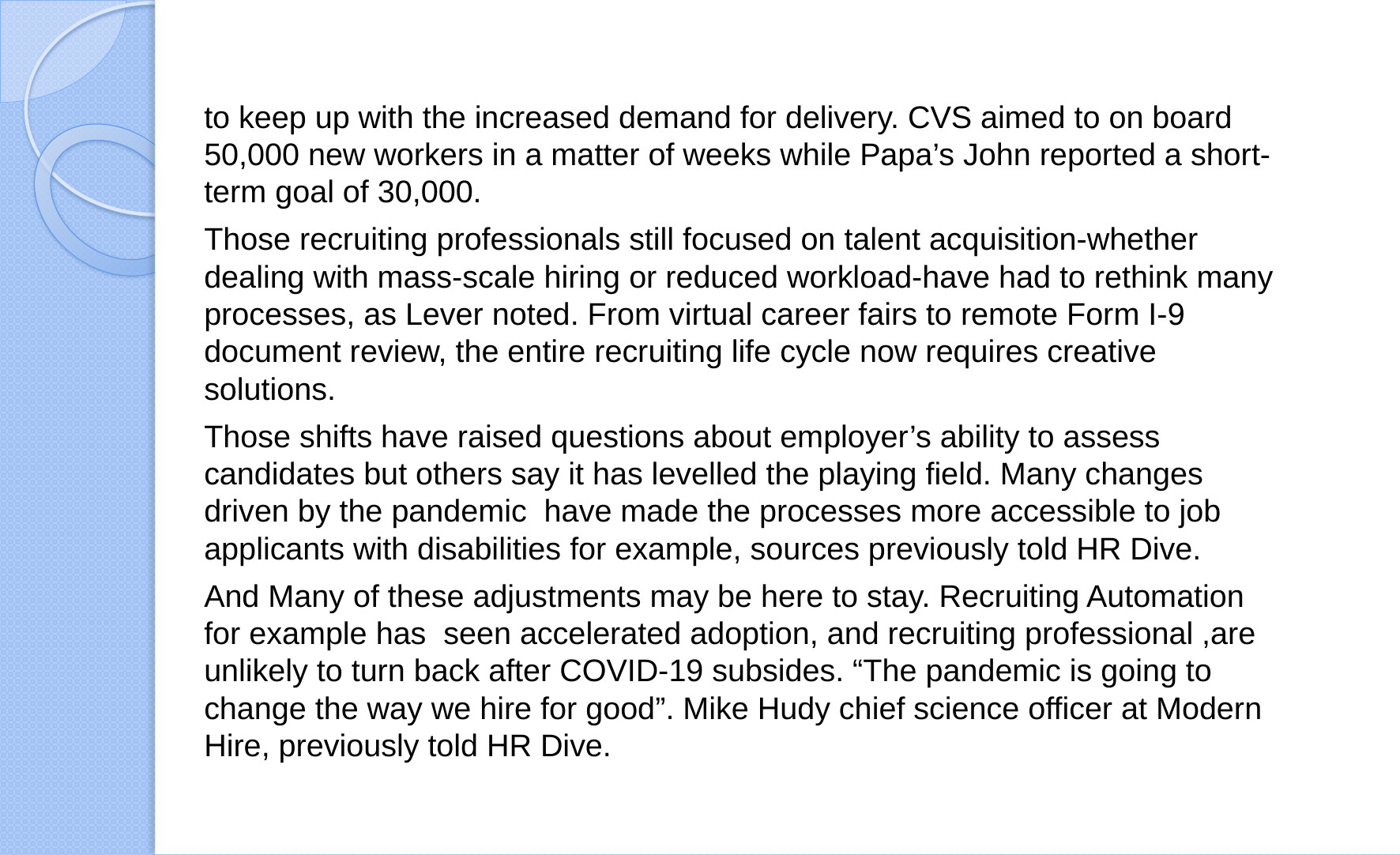

to keep up with the increased demand for delivery. CVS aimed to on board 50,000 new workers in a matter of weeks while Papa’s John reported a short-term goal of 30,000.
Those recruiting professionals still focused on talent acquisition-whether dealing with mass-scale hiring or reduced workload-have had to rethink many processes, as Lever noted. From virtual career fairs to remote Form I-9 document review, the entire recruiting life cycle now requires creative solutions.
Those shifts have raised questions about employer’s ability to assess candidates but others say it has levelled the playing field. Many changes driven by the pandemic  have made the processes more accessible to job applicants with disabilities for example, sources previously told HR Dive.
And Many of these adjustments may be here to stay. Recruiting Automation for example has  seen accelerated adoption, and recruiting professional ,are unlikely to turn back after COVID-19 subsides. “The pandemic is going to change the way we hire for good”. Mike Hudy chief science officer at Modern Hire, previously told HR Dive.